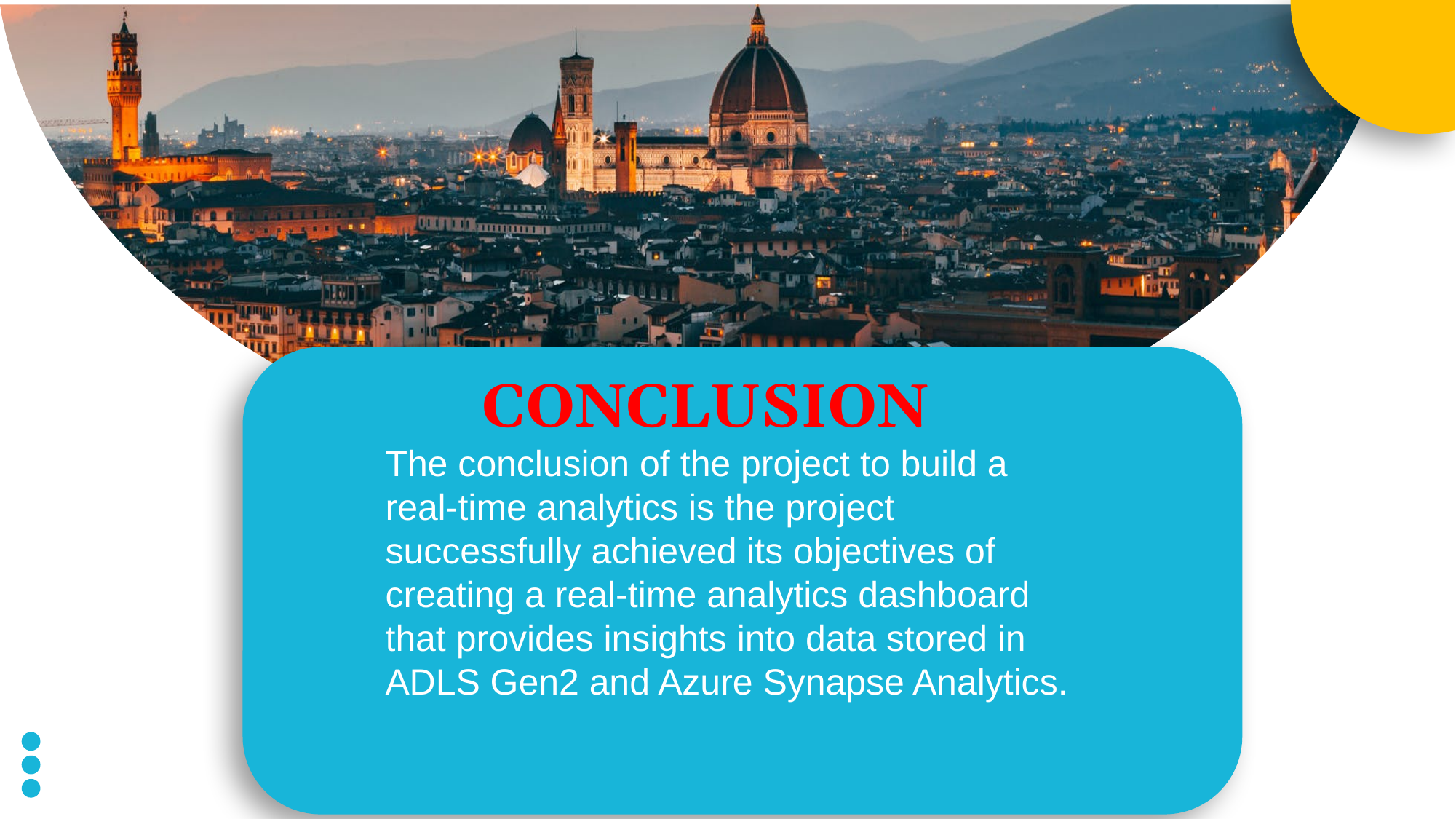

CONCLUSION
The conclusion of the project to build a real-time analytics is the project successfully achieved its objectives of creating a real-time analytics dashboard that provides insights into data stored in ADLS Gen2 and Azure Synapse Analytics.